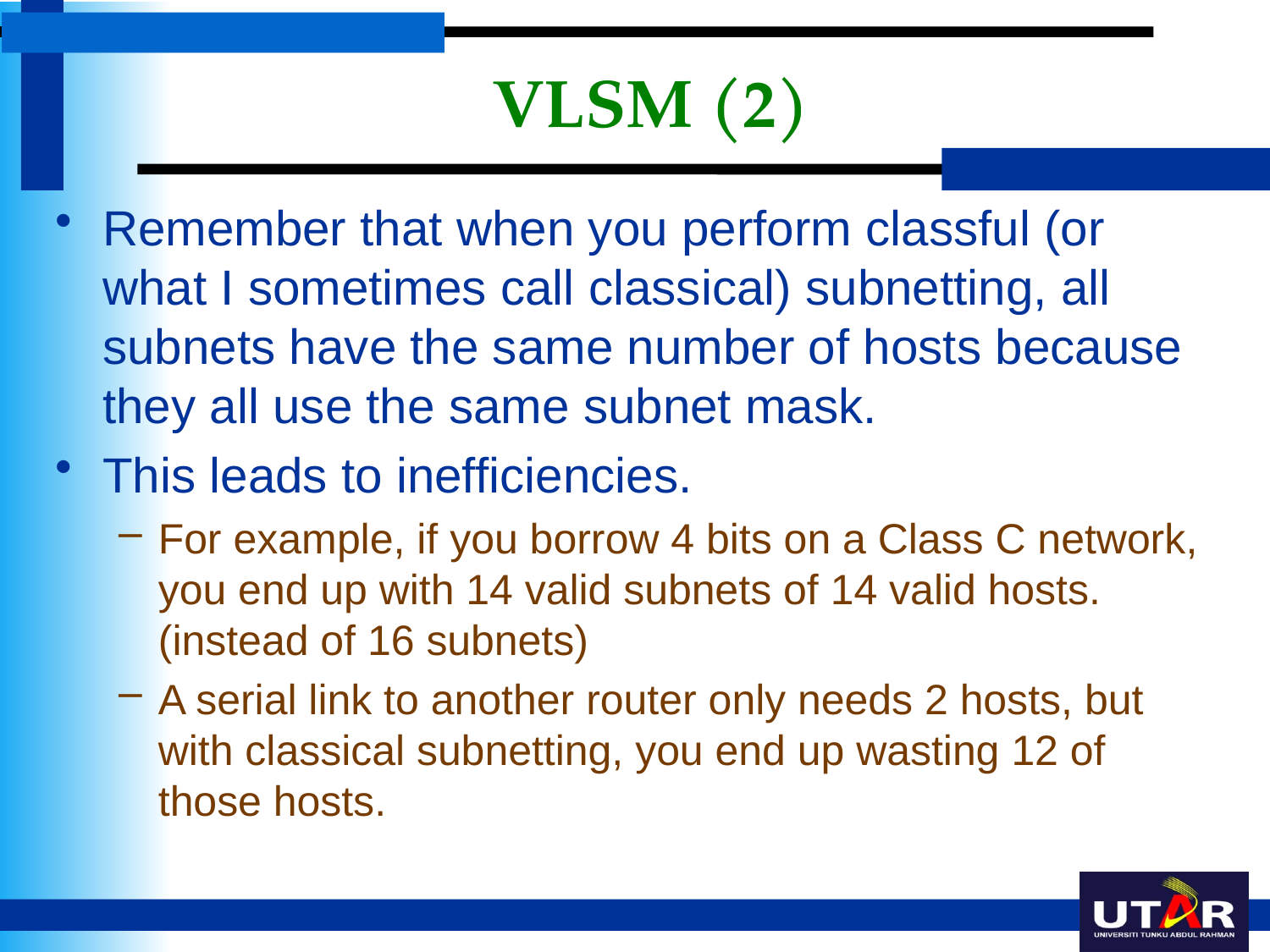

# VLSM (2)
Remember that when you perform classful (or what I sometimes call classical) subnetting, all subnets have the same number of hosts because they all use the same subnet mask.
This leads to inefficiencies.
For example, if you borrow 4 bits on a Class C network, you end up with 14 valid subnets of 14 valid hosts. (instead of 16 subnets)
A serial link to another router only needs 2 hosts, but with classical subnetting, you end up wasting 12 of those hosts.